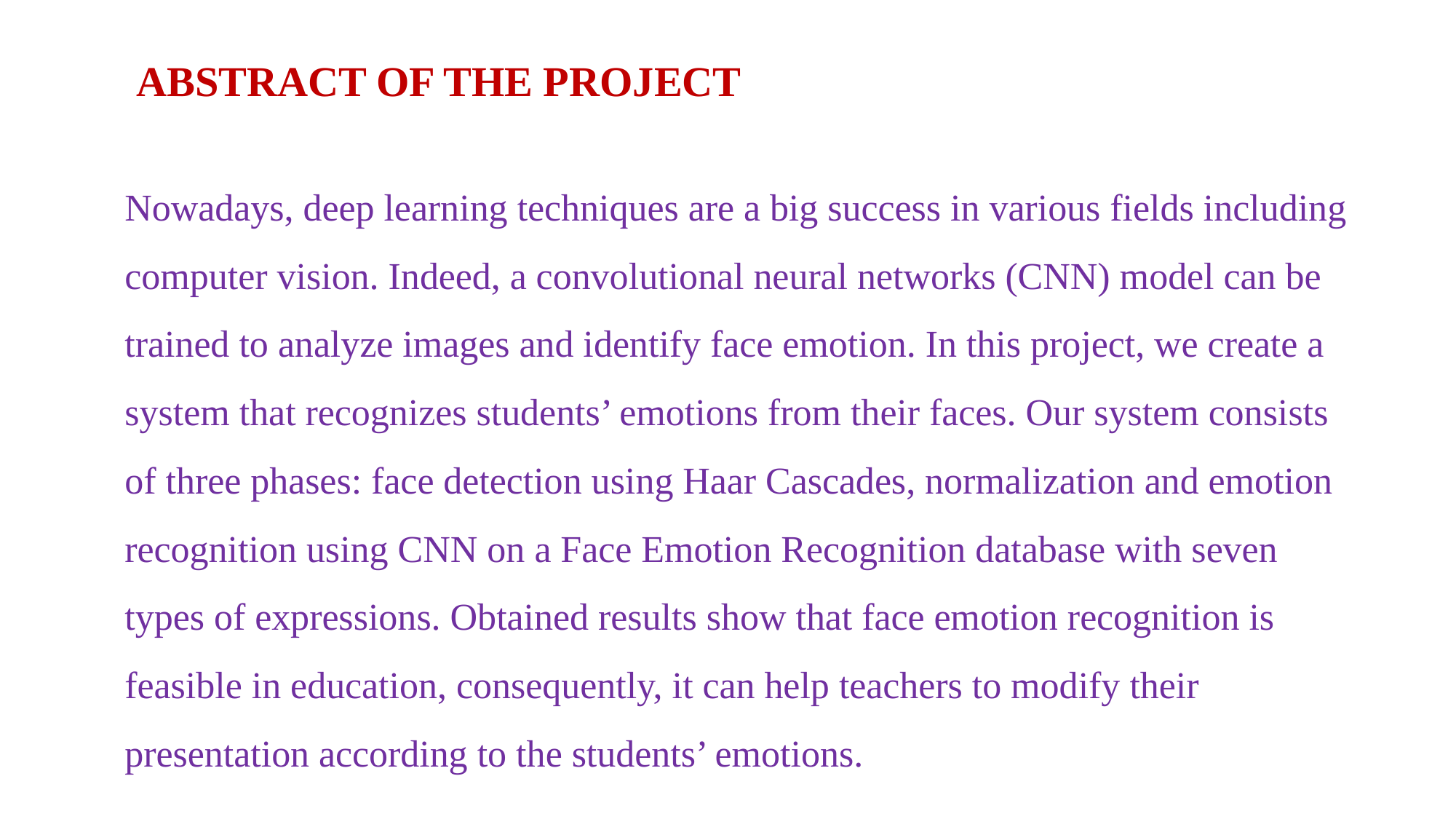

ABSTRACT OF THE PROJECT
Nowadays, deep learning techniques are a big success in various fields including computer vision. Indeed, a convolutional neural networks (CNN) model can be trained to analyze images and identify face emotion. In this project, we create a system that recognizes students’ emotions from their faces. Our system consists of three phases: face detection using Haar Cascades, normalization and emotion recognition using CNN on a Face Emotion Recognition database with seven types of expressions. Obtained results show that face emotion recognition is feasible in education, consequently, it can help teachers to modify their presentation according to the students’ emotions.